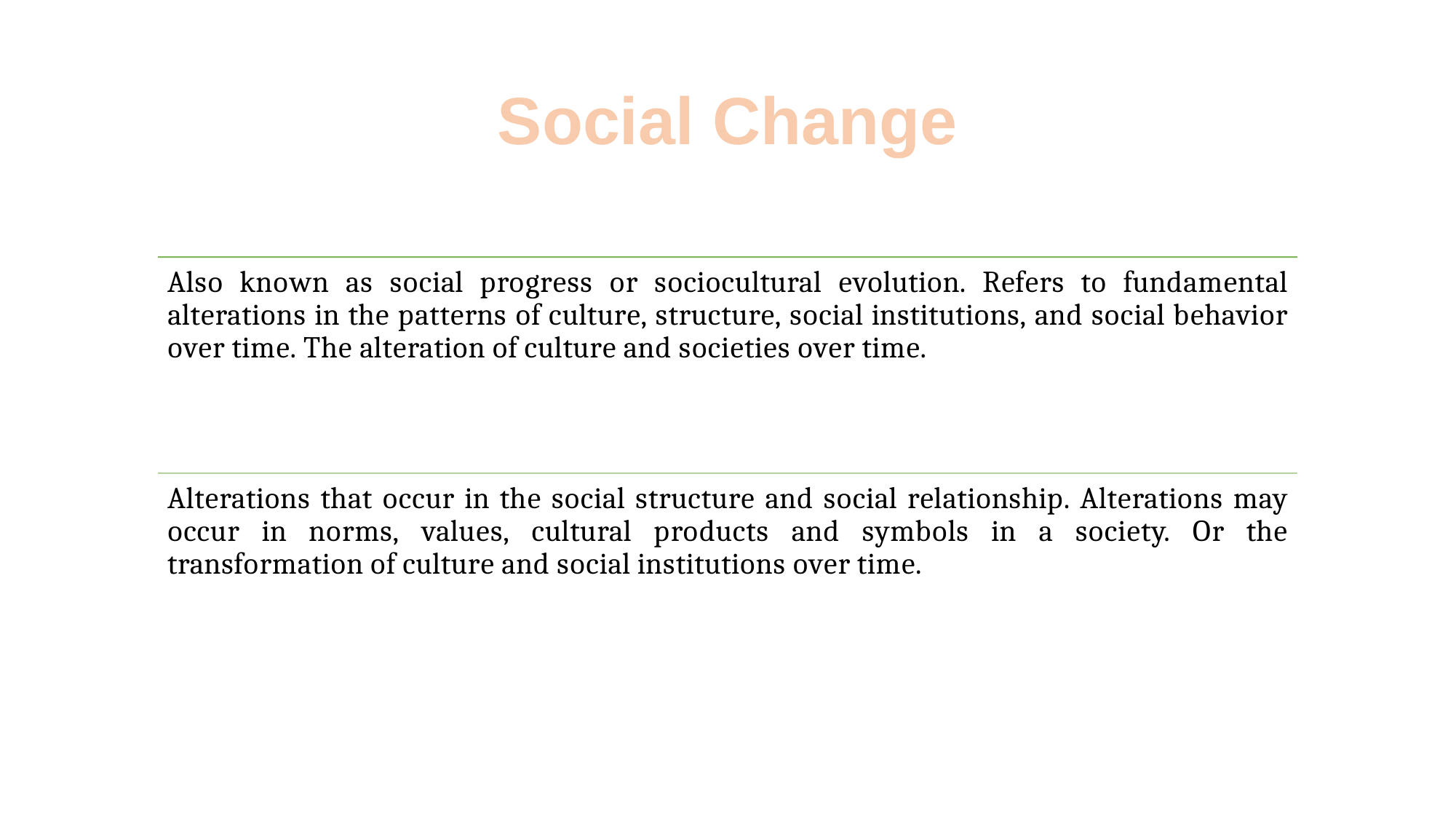

# Social Change
Also known as social progress or sociocultural evolution. Refers to fundamental alterations in the patterns of culture, structure, social institutions, and social behavior over time. The alteration of culture and societies over time.
Alterations that occur in the social structure and social relationship. Alterations may occur in norms, values, cultural products and symbols in a society. Or the transformation of culture and social institutions over time.